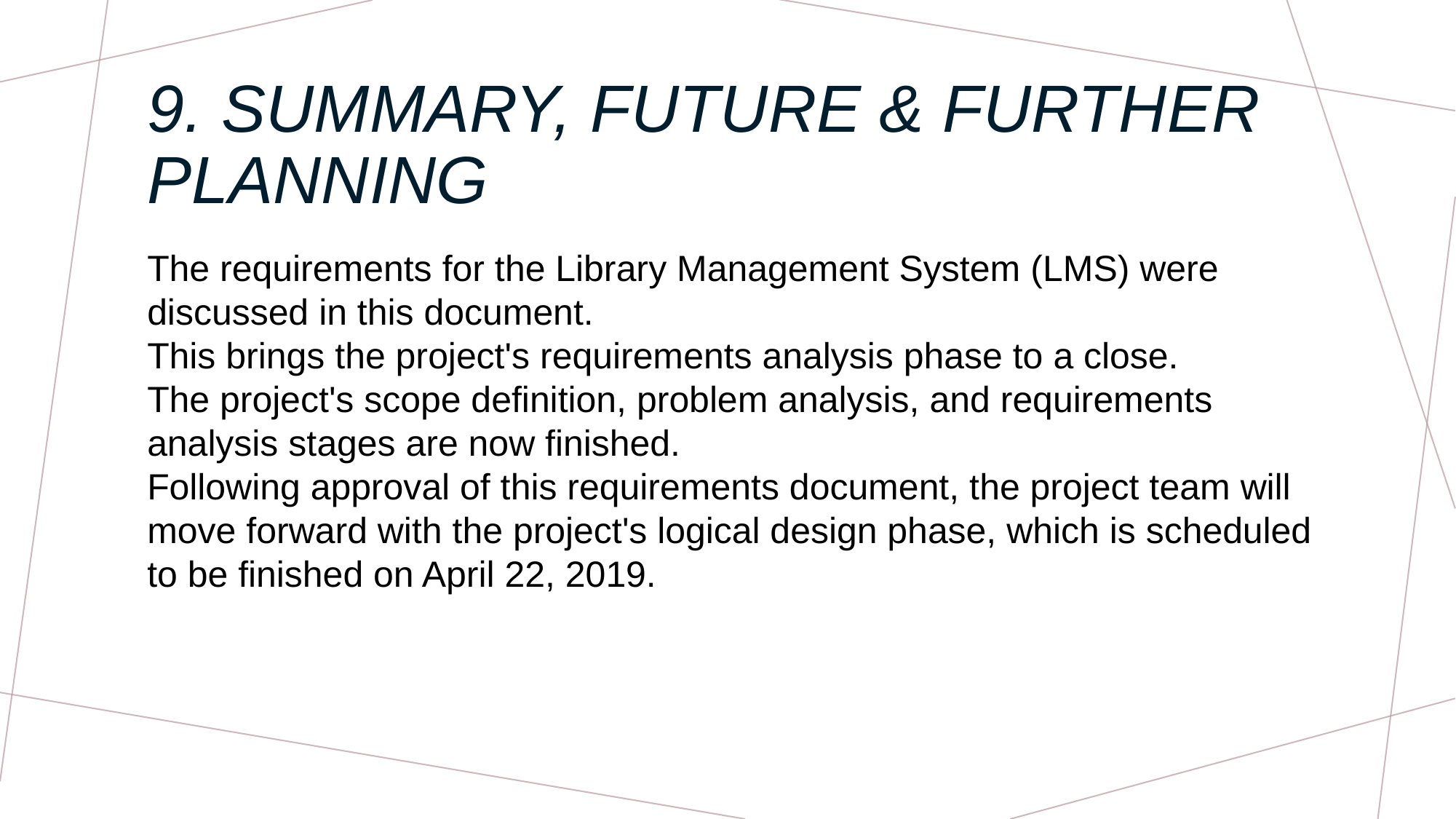

# 9. summary, future & further planning
The requirements for the Library Management System (LMS) were discussed in this document.
This brings the project's requirements analysis phase to a close.
The project's scope definition, problem analysis, and requirements analysis stages are now finished.
Following approval of this requirements document, the project team will move forward with the project's logical design phase, which is scheduled to be finished on April 22, 2019.